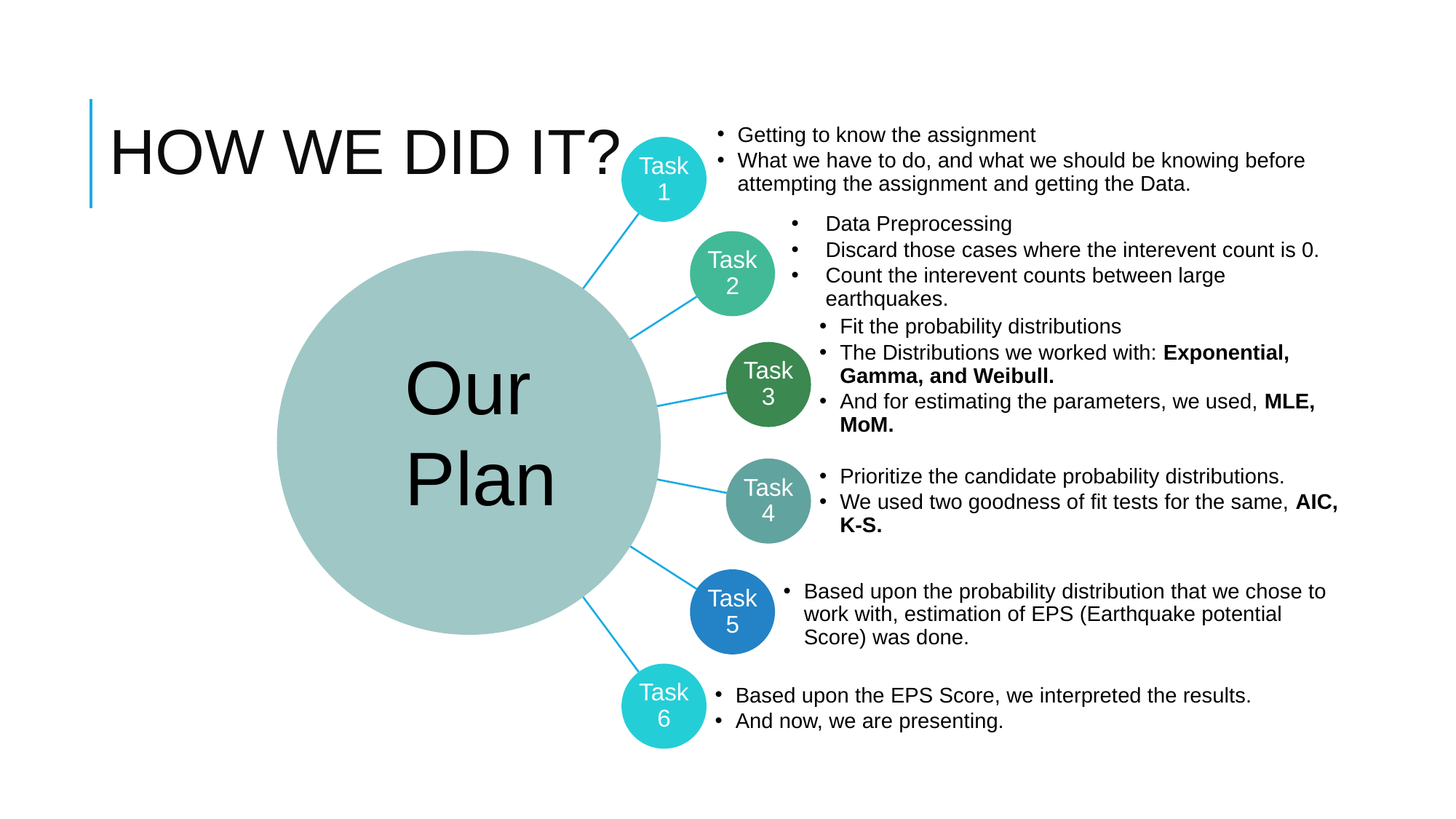

# HOW WE DID IT?
Getting to know the assignment
What we have to do, and what we should be knowing before attempting the assignment and getting the Data.
Task1
Task2
Data Preprocessing
Discard those cases where the interevent count is 0.
Count the interevent counts between large earthquakes.

Our Plan
Task3
Fit the probability distributions
The Distributions we worked with: Exponential, Gamma, and Weibull.
And for estimating the parameters, we used, MLE, MoM.

Task4

Prioritize the candidate probability distributions.
We used two goodness of fit tests for the same, AIC, K-S.

Task5

Based upon the probability distribution that we chose to work with, estimation of EPS (Earthquake potential Score) was done.
Task6
Based upon the EPS Score, we interpreted the results.
And now, we are presenting.